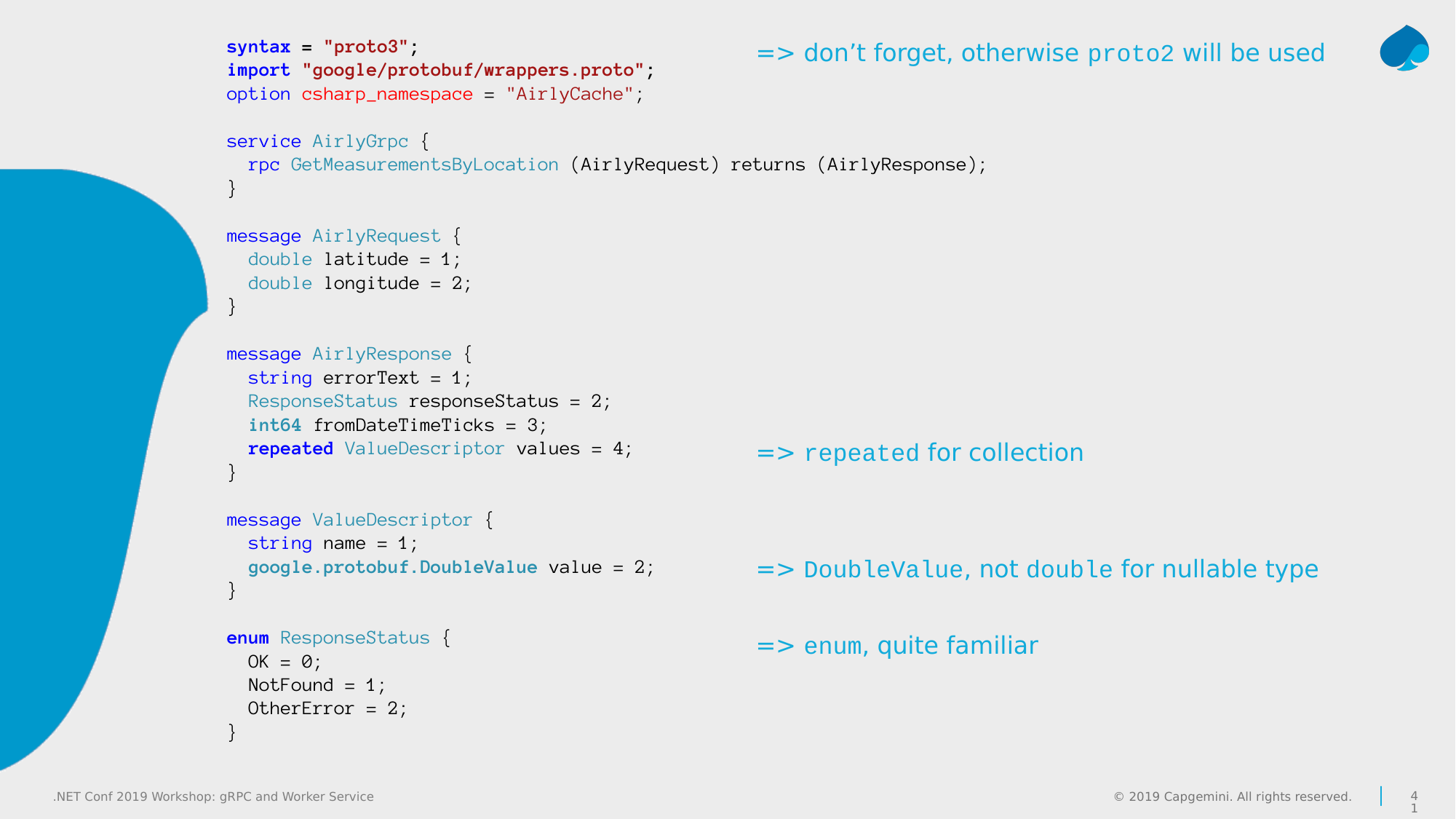

=> don’t forget, otherwise proto2 will be used
syntax = "proto3";
import "google/protobuf/wrappers.proto";
option csharp_namespace = "AirlyCache";

service AirlyGrpc {
  rpc GetMeasurementsByLocation (AirlyRequest) returns (AirlyResponse);
}

message AirlyRequest {
  double latitude = 1;
  double longitude = 2;
}

message AirlyResponse {
  string errorText = 1;
  ResponseStatus responseStatus = 2;
  int64 fromDateTimeTicks = 3;
  repeated ValueDescriptor values = 4;
}

message ValueDescriptor {
  string name = 1;
  google.protobuf.DoubleValue value = 2;
}

enum ResponseStatus {
  OK = 0;
  NotFound = 1;
  OtherError = 2;
}

=> repeated for collection
=> DoubleValue, not double for nullable type
=> enum, quite familiar
© 2019 Capgemini. All rights reserved.
41